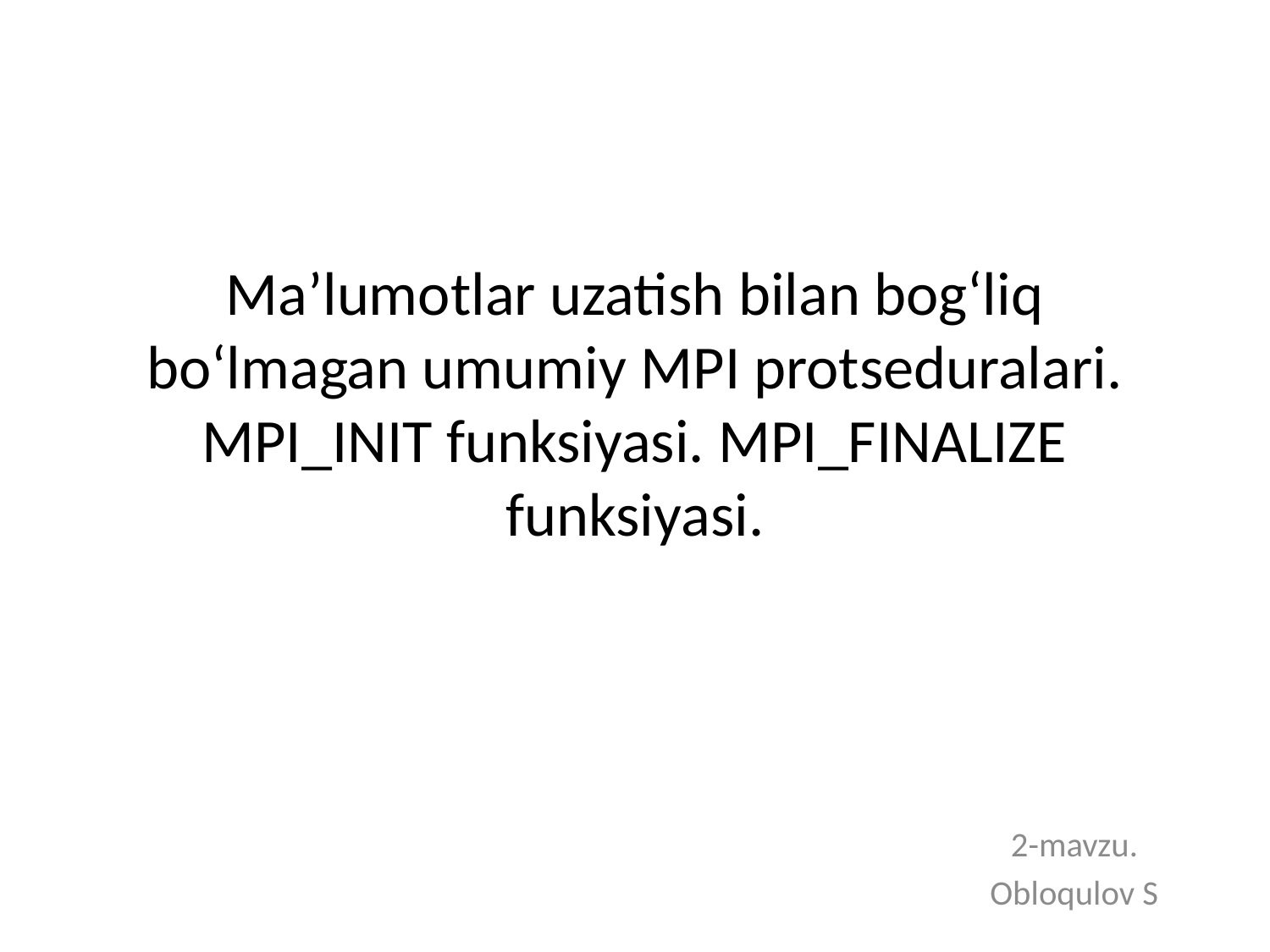

# Maʼlumotlar uzatish bilan bogʻliq boʻlmagan umumiy MPI protseduralari. MPI_INIT funksiyasi. MPI_FINALIZE funksiyasi.
2-mavzu.
Obloqulov S